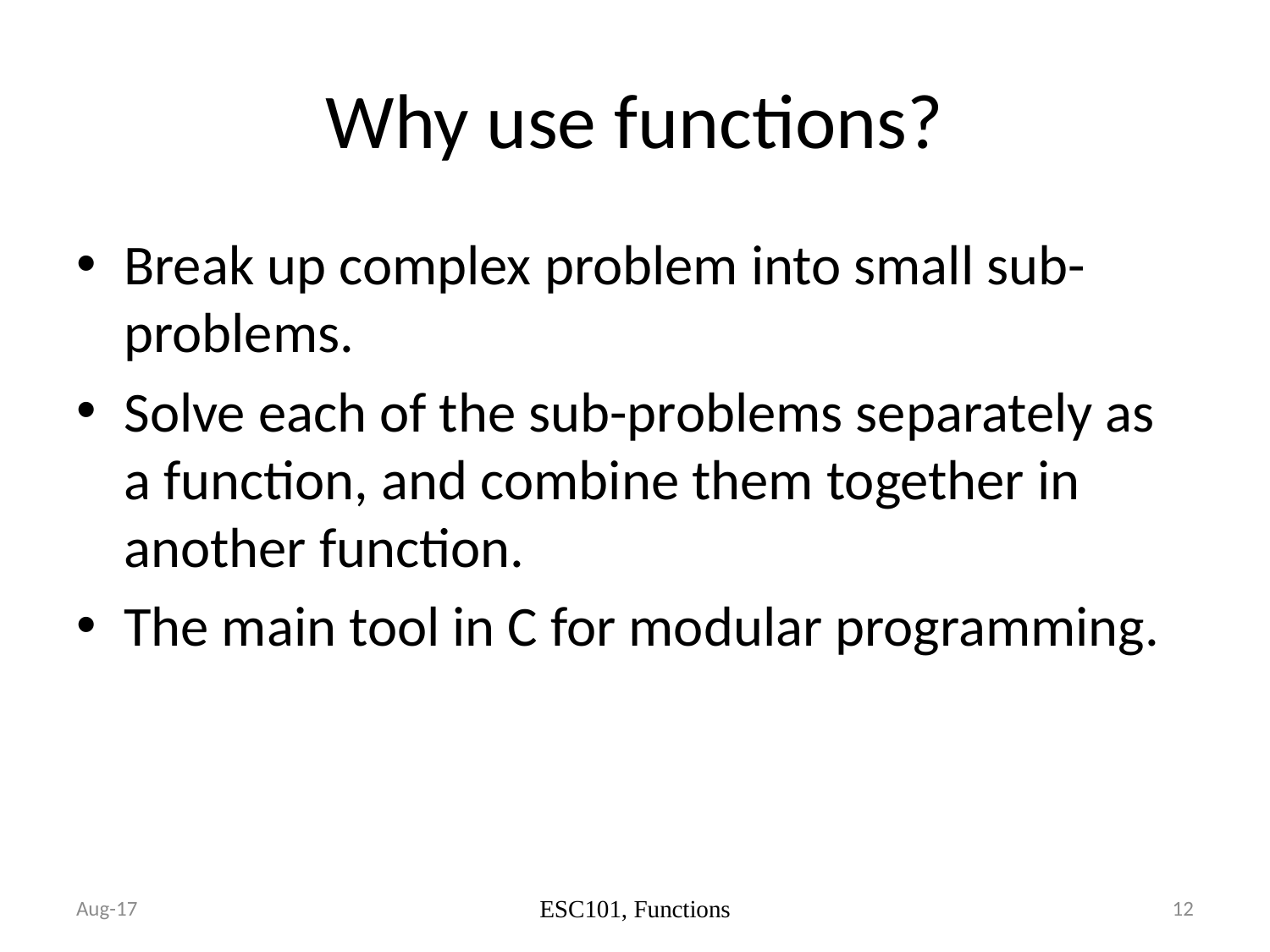

# Why use functions?
Break up complex problem into small sub-problems.
Solve each of the sub-problems separately as a function, and combine them together in another function.
The main tool in C for modular programming.

Aug-17
12
ESC101, Functions